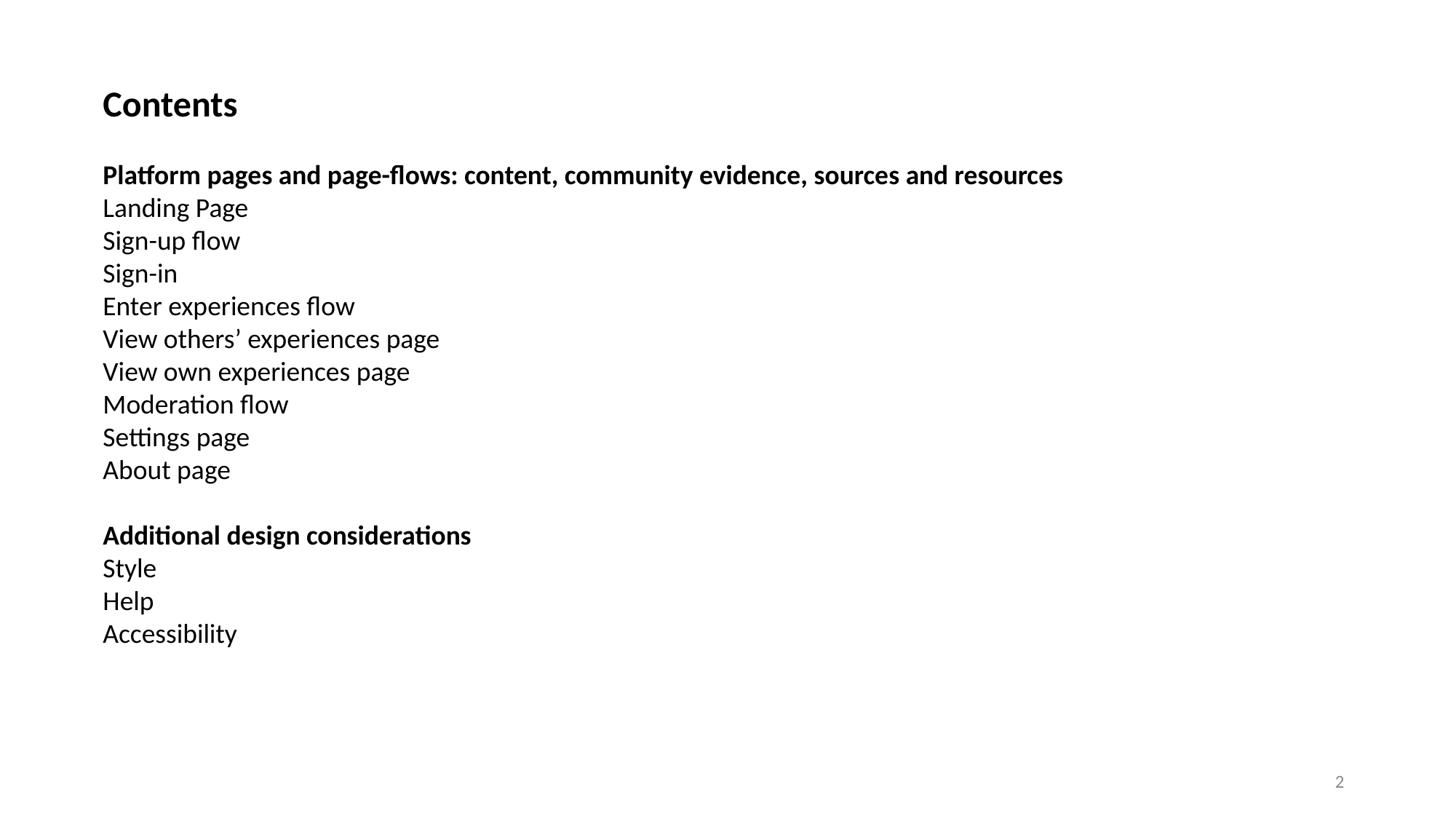

Contents

Platform pages and page-flows: content, community evidence, sources and resources
Landing Page
Sign-up flow
Sign-in
Enter experiences flow
View others’ experiences page
View own experiences page
Moderation flow
Settings page
About page

Additional design considerations
Style
Help
Accessibility
2